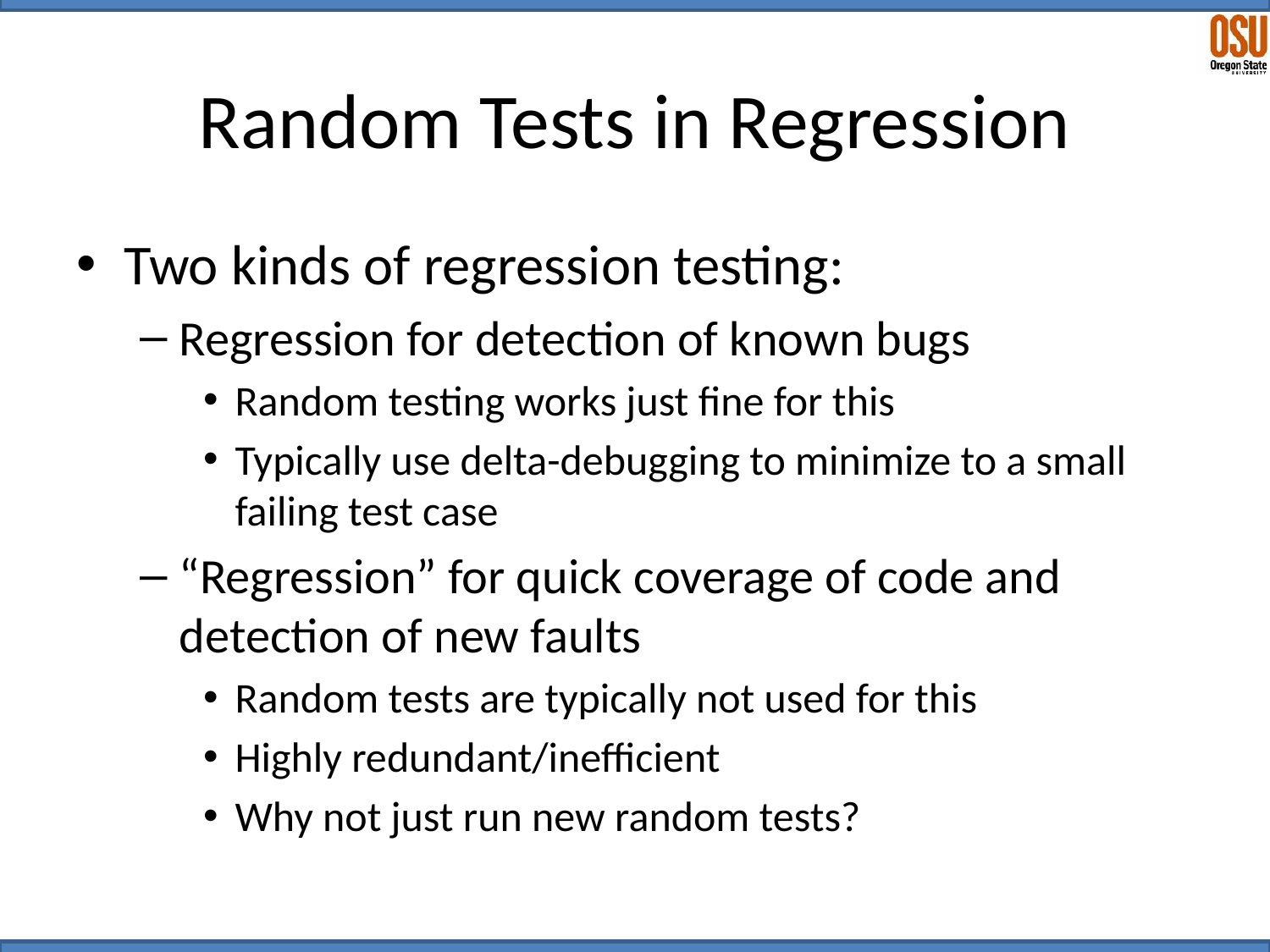

# Random Tests in Regression
Two kinds of regression testing:
Regression for detection of known bugs
Random testing works just fine for this
Typically use delta-debugging to minimize to a small failing test case
“Regression” for quick coverage of code and detection of new faults
Random tests are typically not used for this
Highly redundant/inefficient
Why not just run new random tests?